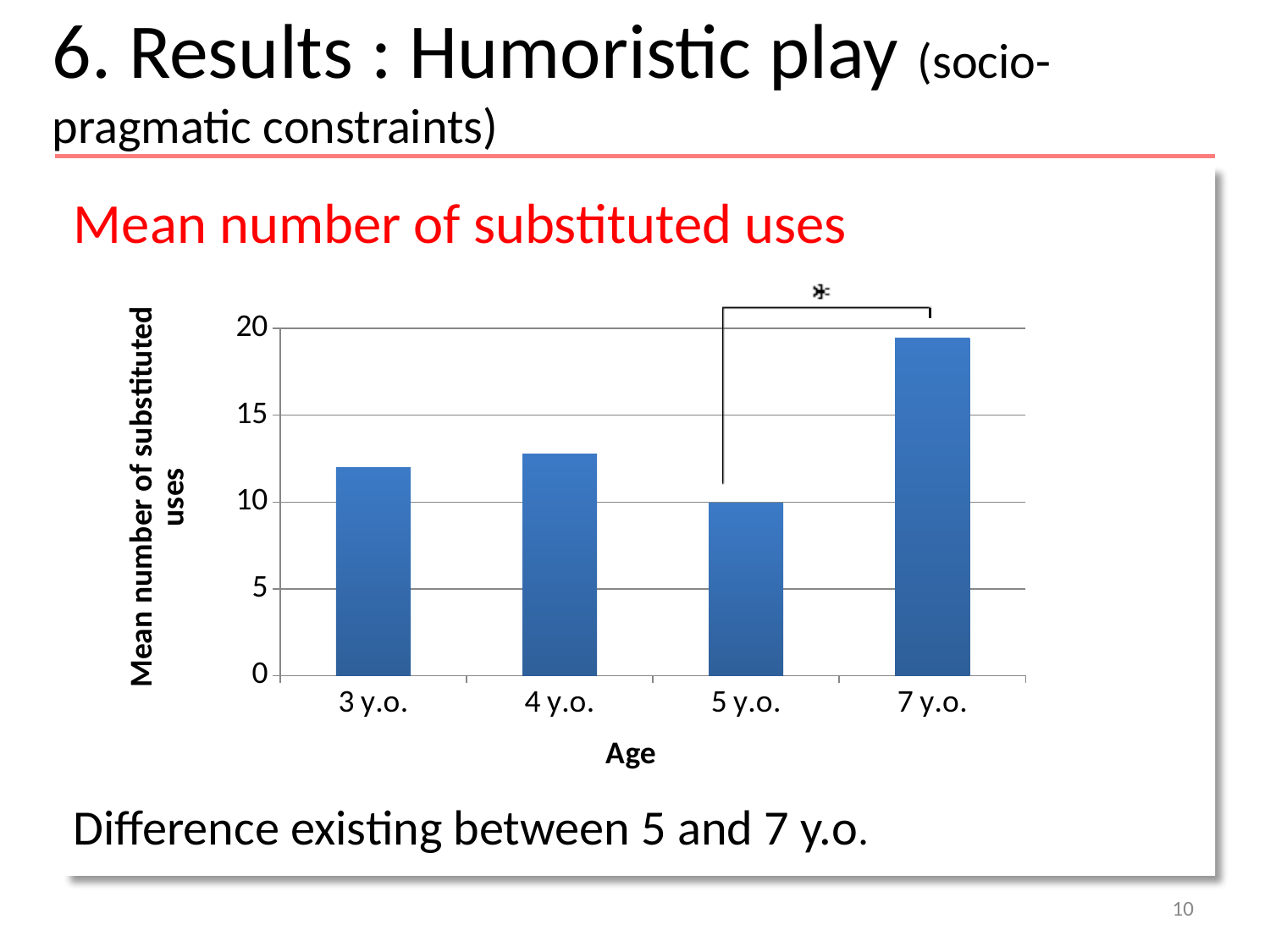

6. Results : Humoristic play (socio-pragmatic constraints)

Mean number of substituted uses

Difference existing between 5 and 7 y.o.

### Chart

| Category | Usages détournés |
|---|---|
| 3 y.o. | 12.0 |
| 4 y.o. | 12.75 |
| 5 y.o. | 9.92 |
| 7 y.o. | 19.42 |
10